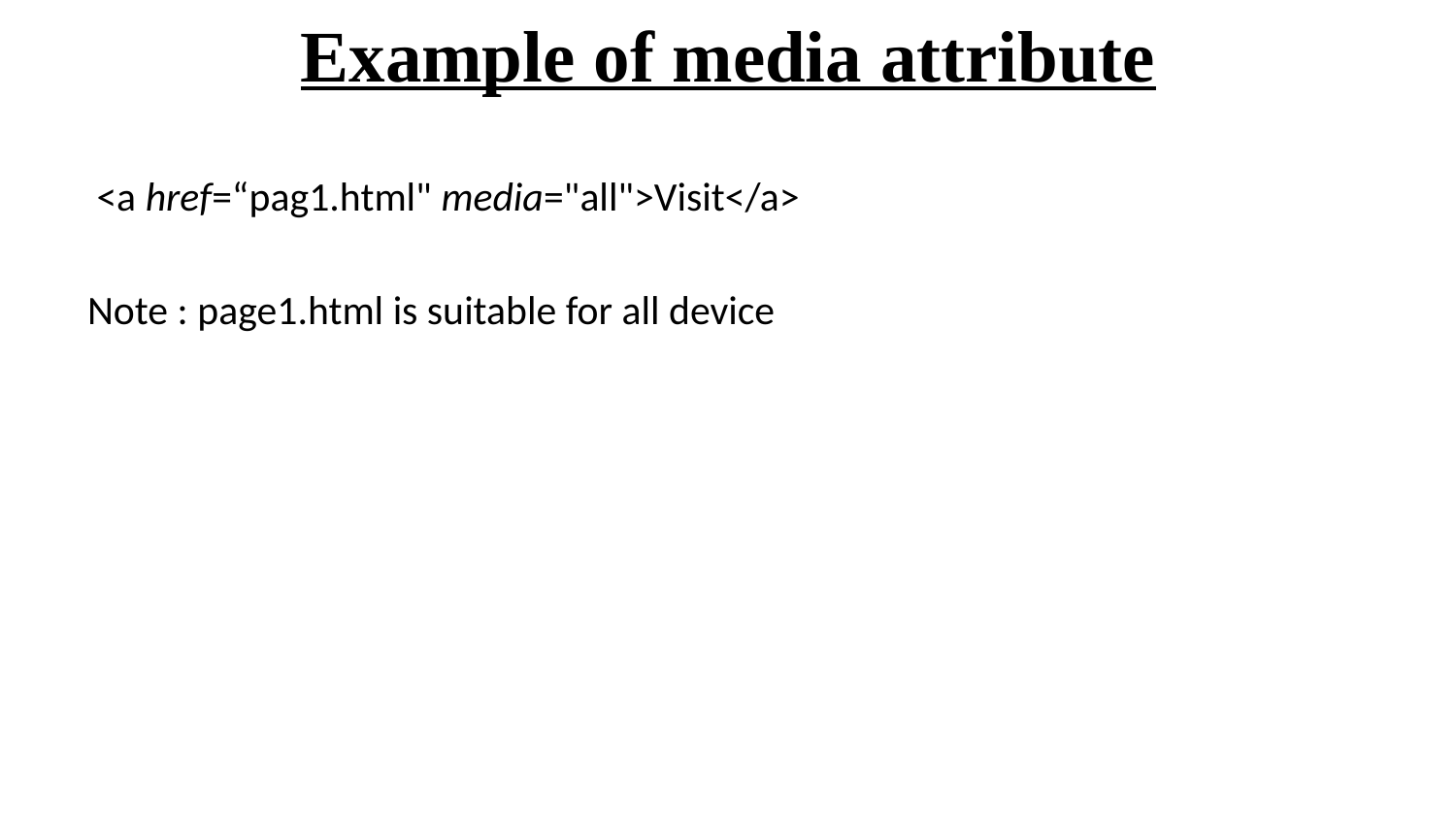

# Example of media attribute

 <a href=“pag1.html" media="all">Visit</a>

Note : page1.html is suitable for all device